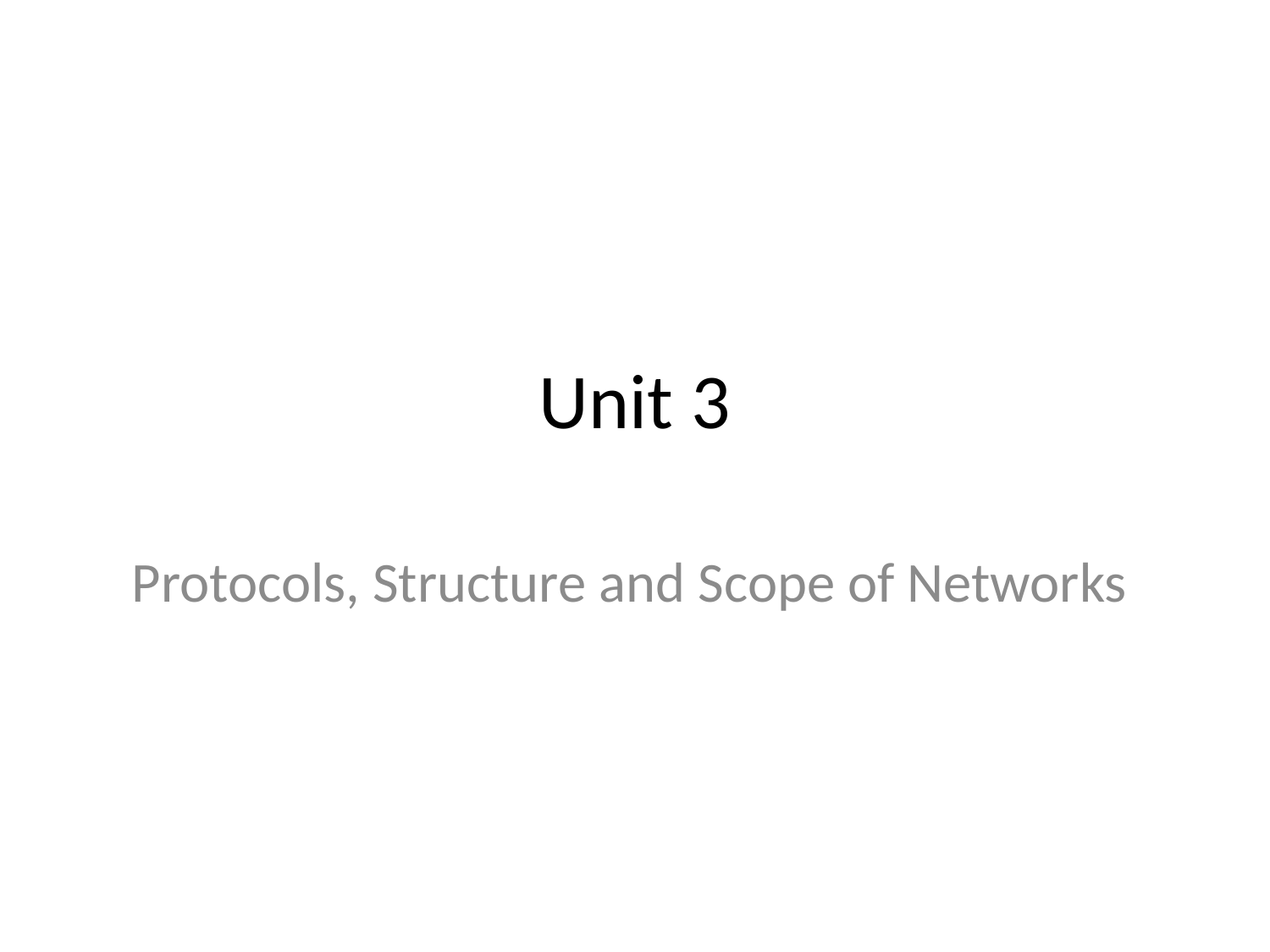

# Unit 3
Protocols, Structure and Scope of Networks